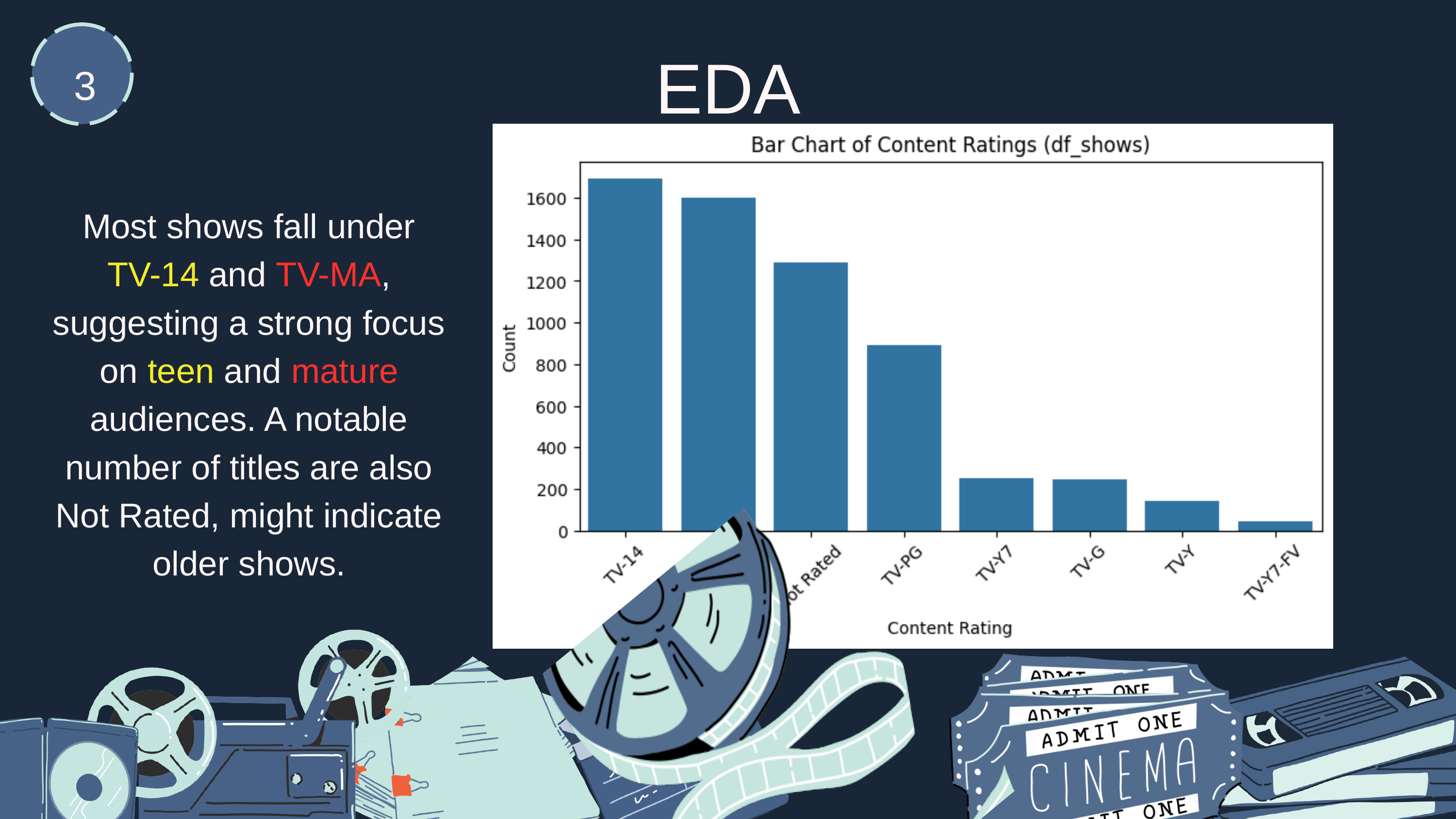

EDA
3

Most shows fall under TV-14 and TV-MA, suggesting a strong focus on teen and mature audiences. A notable number of titles are also Not Rated, might indicate older shows.